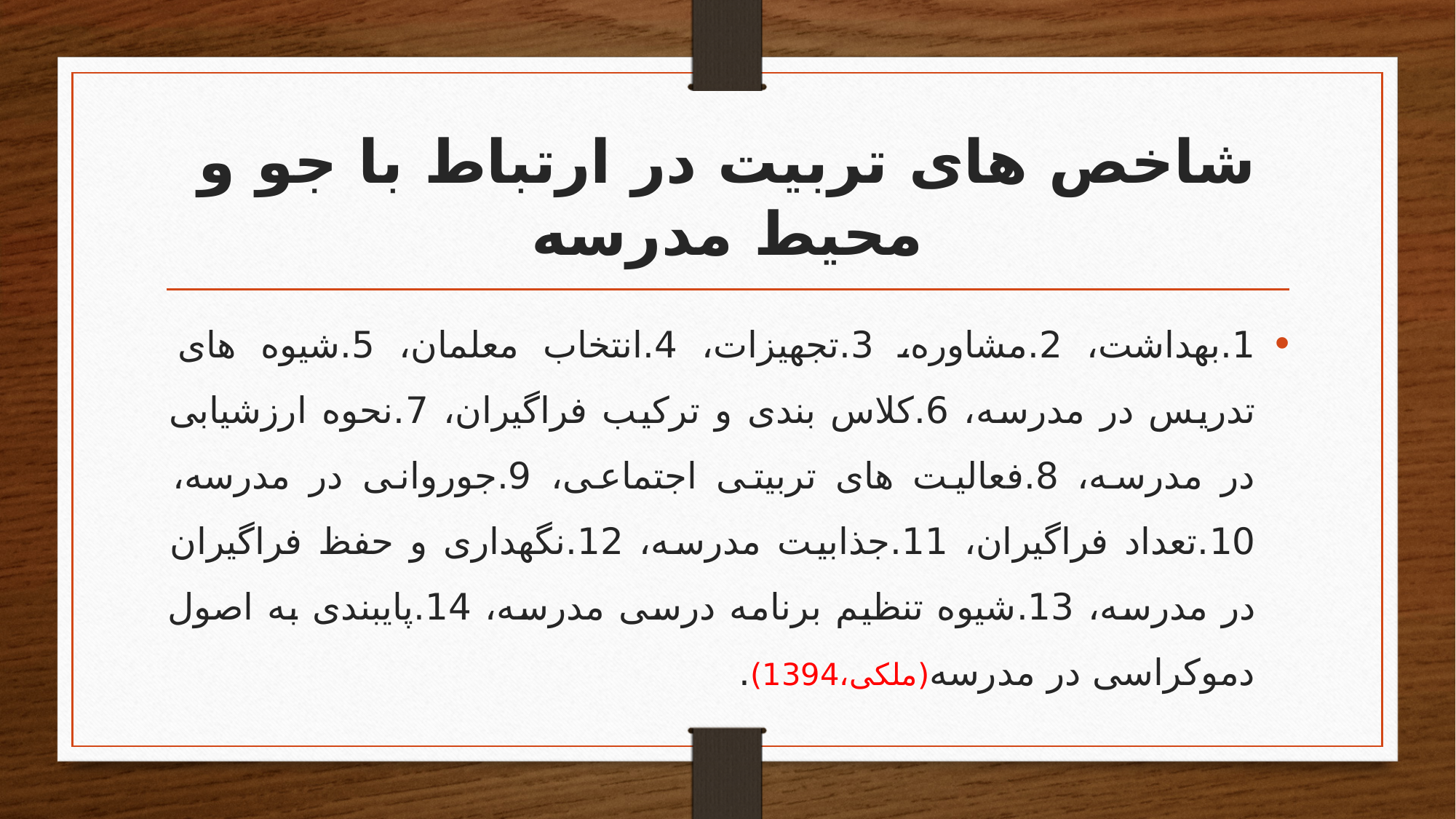

# شاخص های تربیت در ارتباط با جو و محیط مدرسه
1.بهداشت، 2.مشاوره، 3.تجهیزات، 4.انتخاب معلمان، 5.شیوه های تدریس در مدرسه، 6.کلاس بندی و ترکیب فراگیران، 7.نحوه ارزشیابی در مدرسه، 8.فعالیت های تربیتی اجتماعی، 9.جوروانی در مدرسه، 10.تعداد فراگیران، 11.جذابیت مدرسه، 12.نگهداری و حفظ فراگیران در مدرسه، 13.شیوه تنظیم برنامه درسی مدرسه، 14.پایبندی به اصول دموکراسی در مدرسه(ملکی،1394).